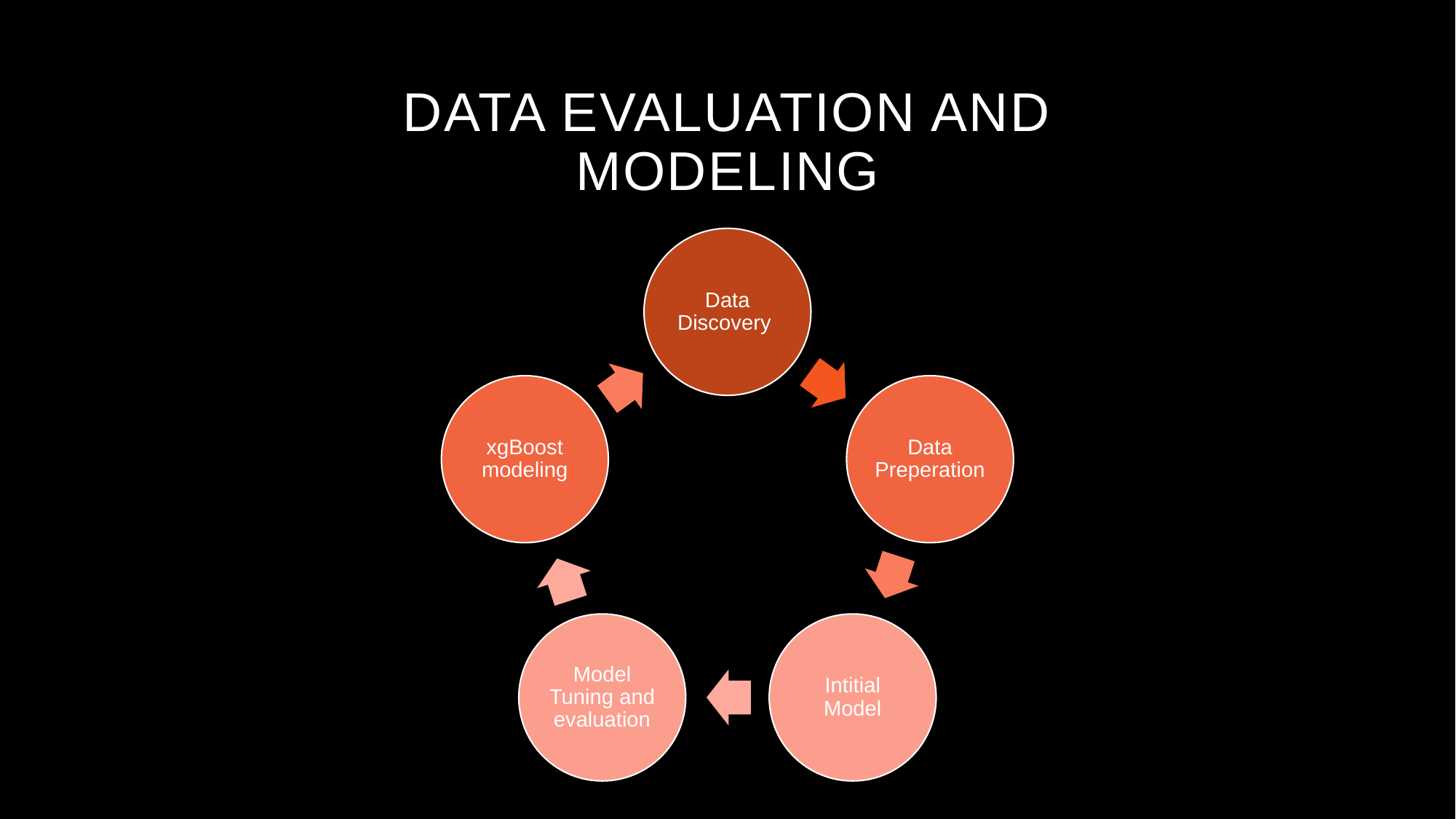

# Data Evaluation and Modeling
Data Discovery

Data Preperation

Intitial Model

Model Tuning and evaluation

xgBoost modeling